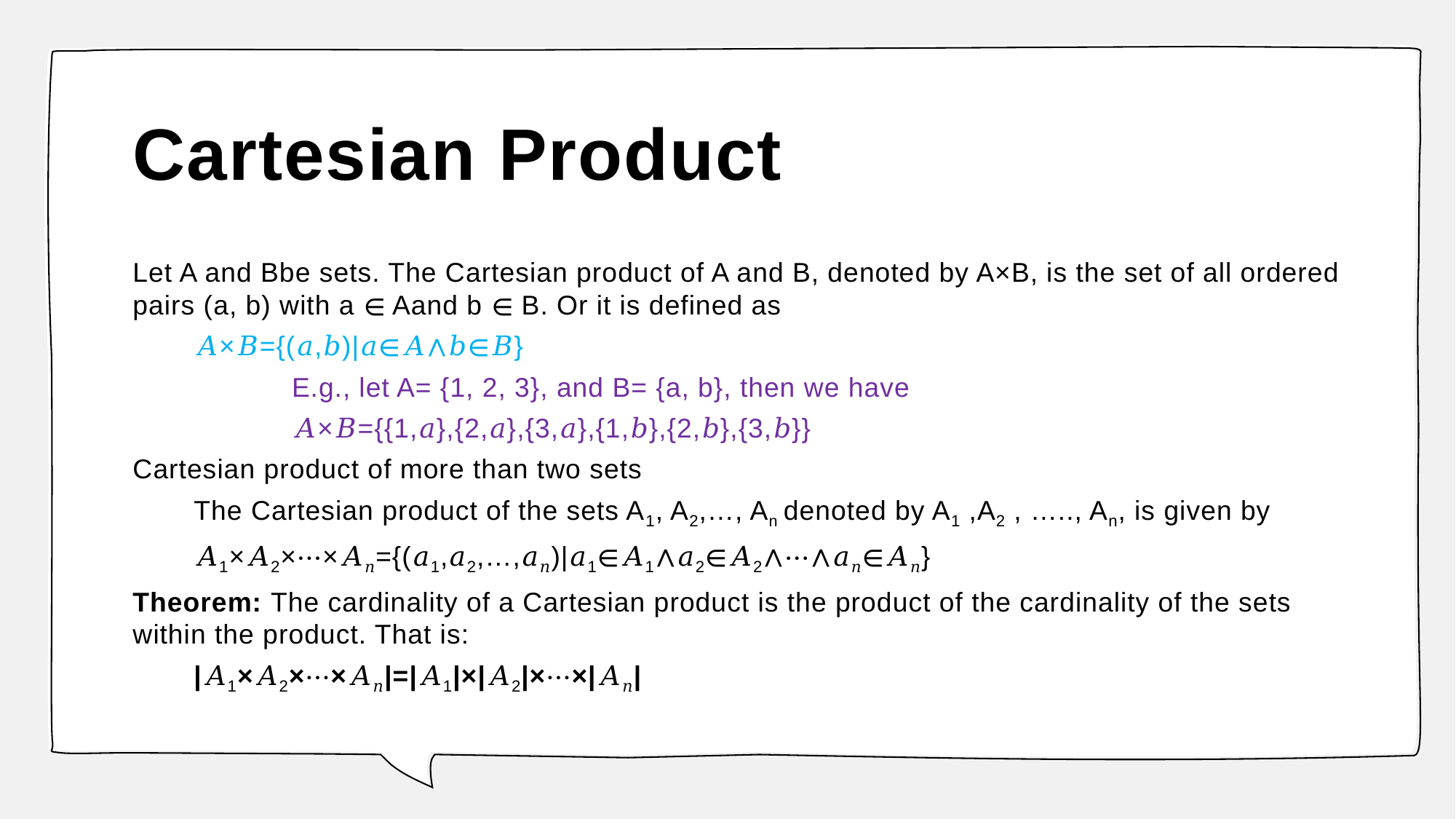

# Cartesian Product
Let A and Bbe sets. The Cartesian product of A and B, denoted by A×B, is the set of all ordered pairs (a, b) with a ∈ Aand b ∈ B. Or it is defined as
			𝐴×𝐵={(𝑎,𝑏)|𝑎∈𝐴∧𝑏∈𝐵}
E.g., let A= {1, 2, 3}, and B= {a, b}, then we have
𝐴×𝐵={{1,𝑎},{2,𝑎},{3,𝑎},{1,𝑏},{2,𝑏},{3,𝑏}}
Cartesian product of more than two sets
		The Cartesian product of the sets A1, A2,…, An denoted by A1 ,A2 , ….., An, is given by
		𝐴1×𝐴2×⋯×𝐴𝑛={(𝑎1,𝑎2,…,𝑎𝑛)|𝑎1∈𝐴1∧𝑎2∈𝐴2∧⋯∧𝑎𝑛∈𝐴𝑛}
Theorem: The cardinality of a Cartesian product is the product of the cardinality of the sets within the product. That is:
			|𝐴1×𝐴2×⋯×𝐴𝑛|=|𝐴1|×|𝐴2|×⋯×|𝐴𝑛|